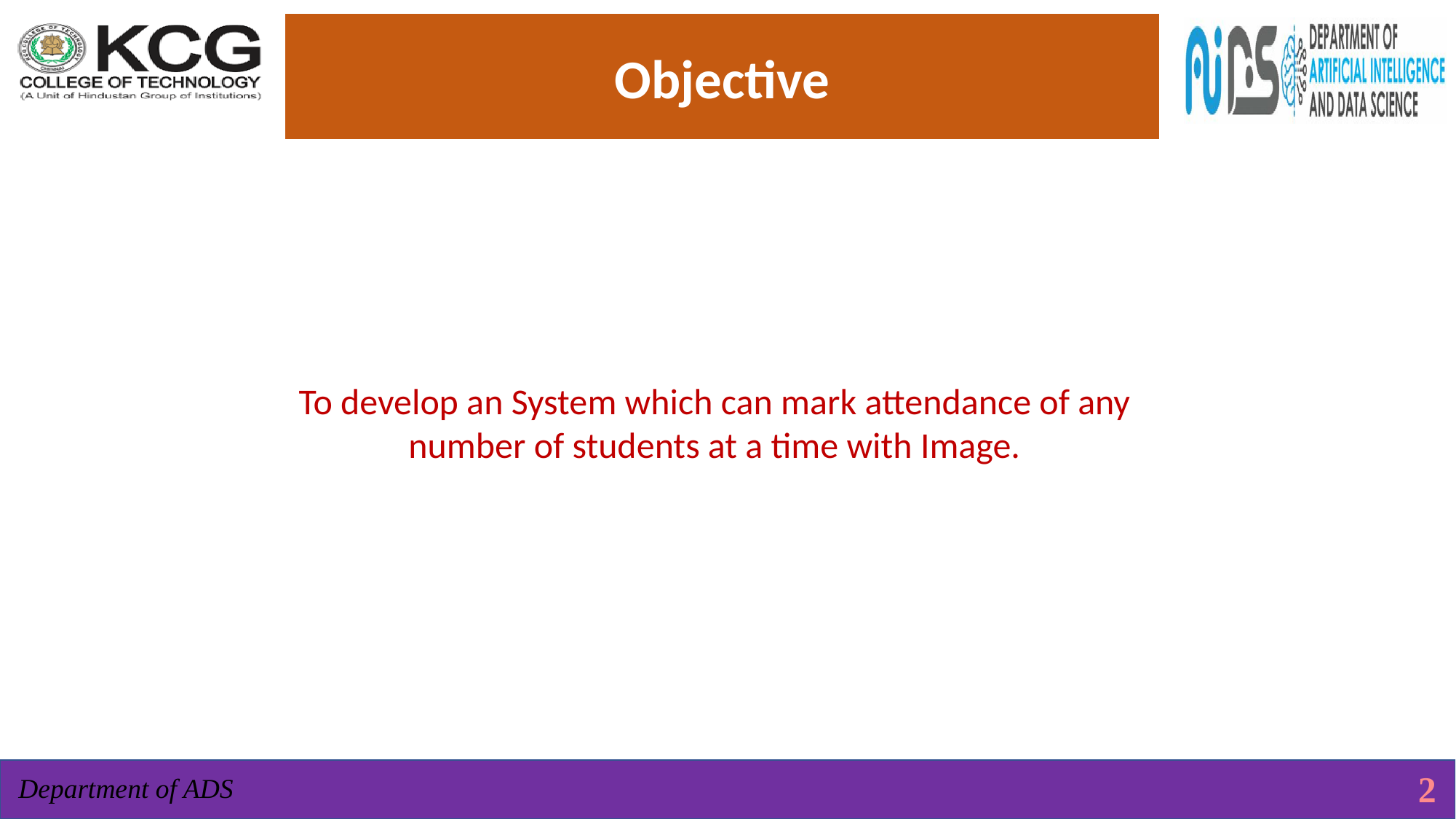

Objective

To develop an System which can mark attendance of any number of students at a time with Image.
2